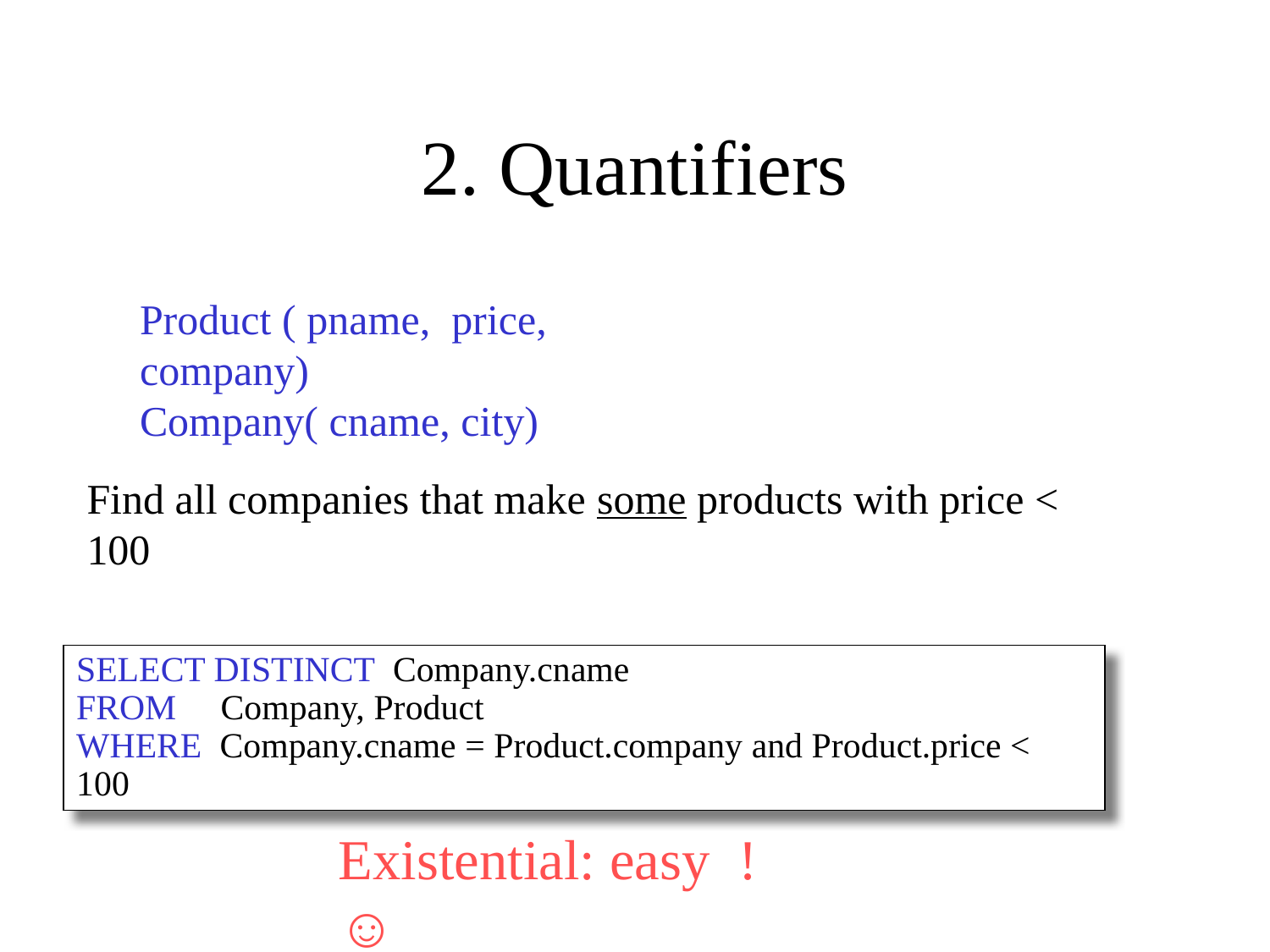

# 2. Quantifiers
Product ( pname,  price, company)
Company( cname, city)
Find all companies that make some products with price < 100
SELECT DISTINCT  Company.cname
FROM     Company, Product
WHERE  Company.cname = Product.company and Product.price < 100
Existential: easy  ! ☺